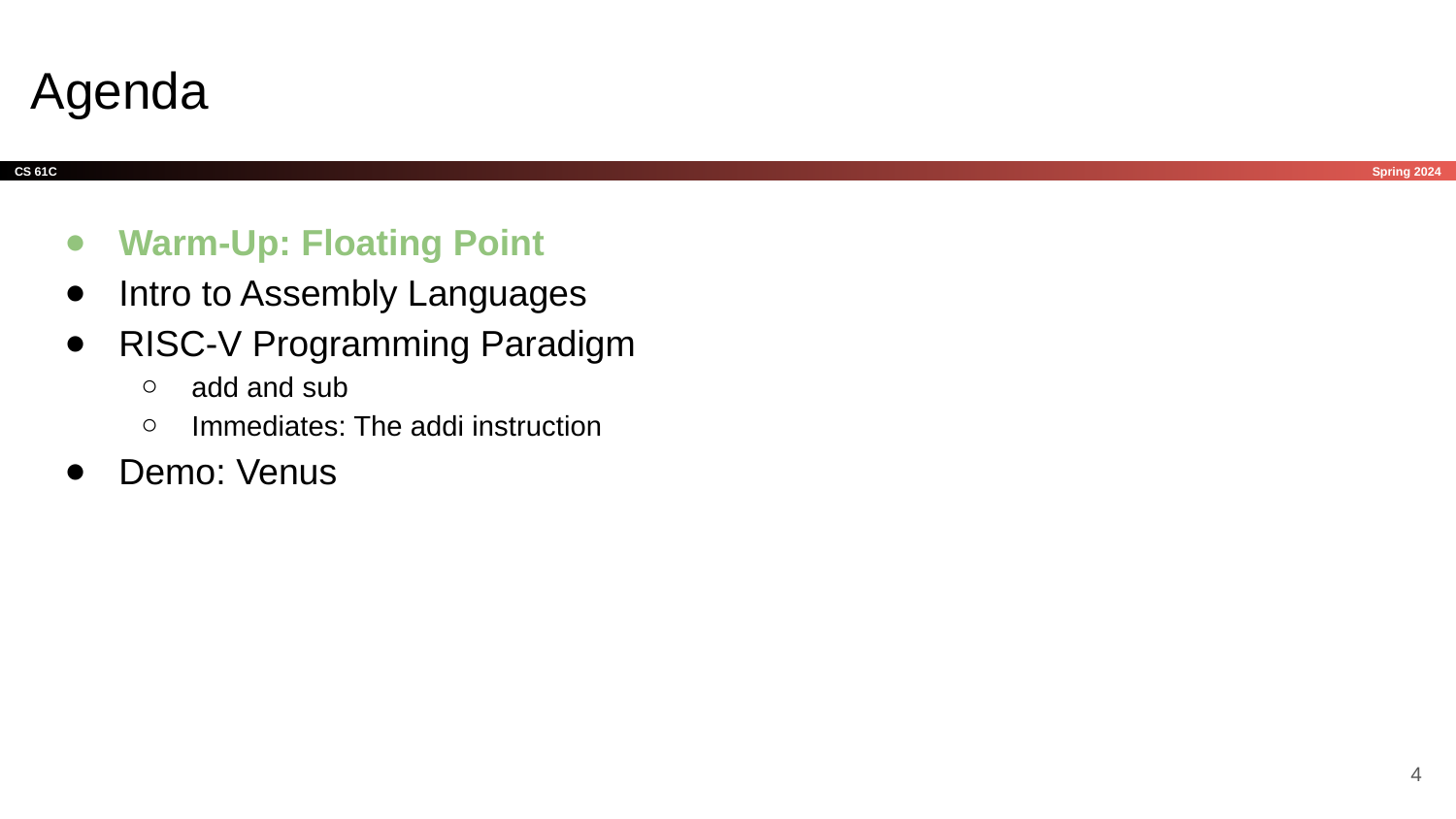

# Agenda
Warm-Up: Floating Point
Intro to Assembly Languages
RISC-V Programming Paradigm
add and sub
Immediates: The addi instruction
Demo: Venus
4